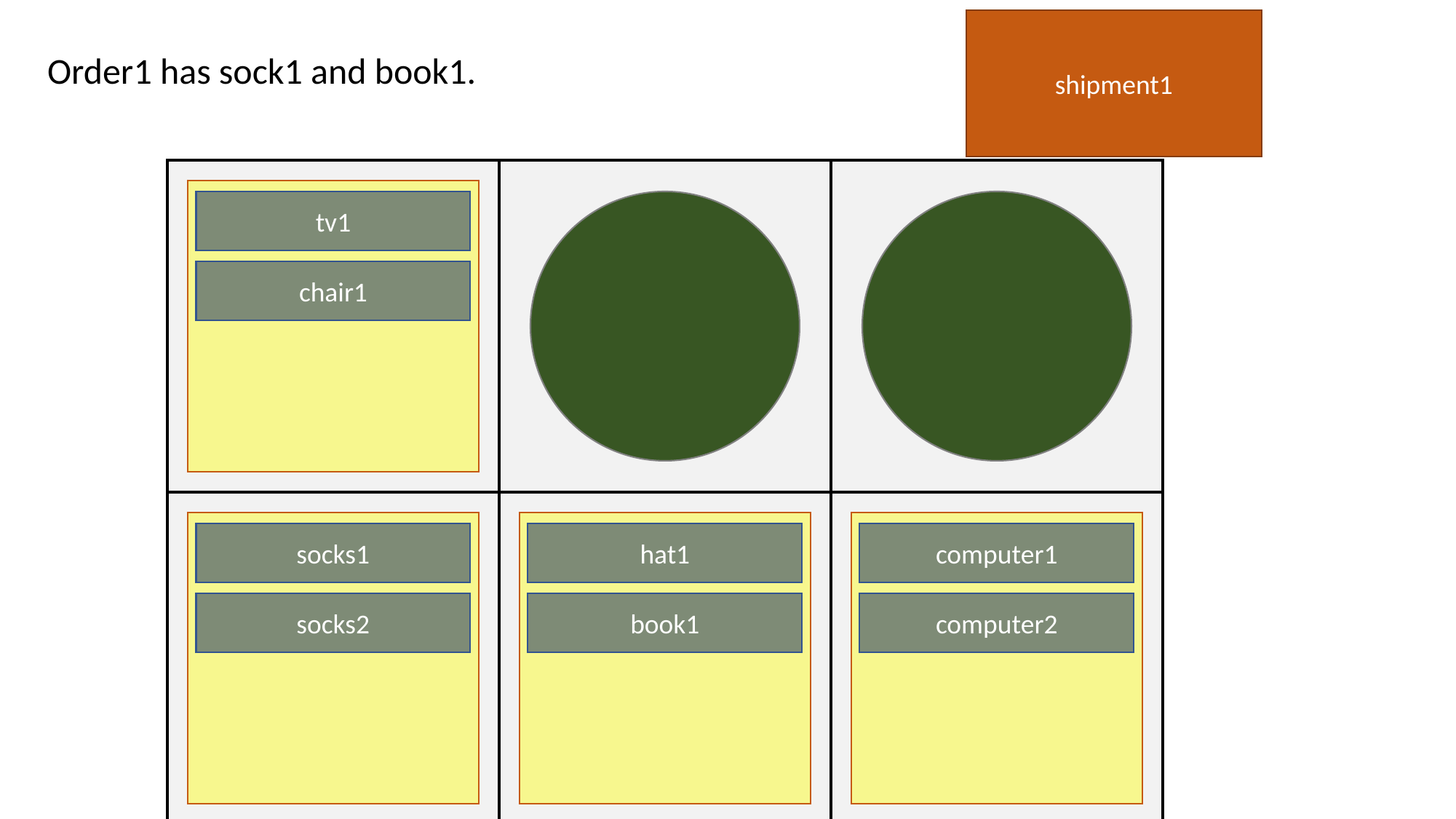

shipment1
Order1 has sock1 and book1.

tv1

chair1

socks1
hat1
computer1
socks2
book1
computer2